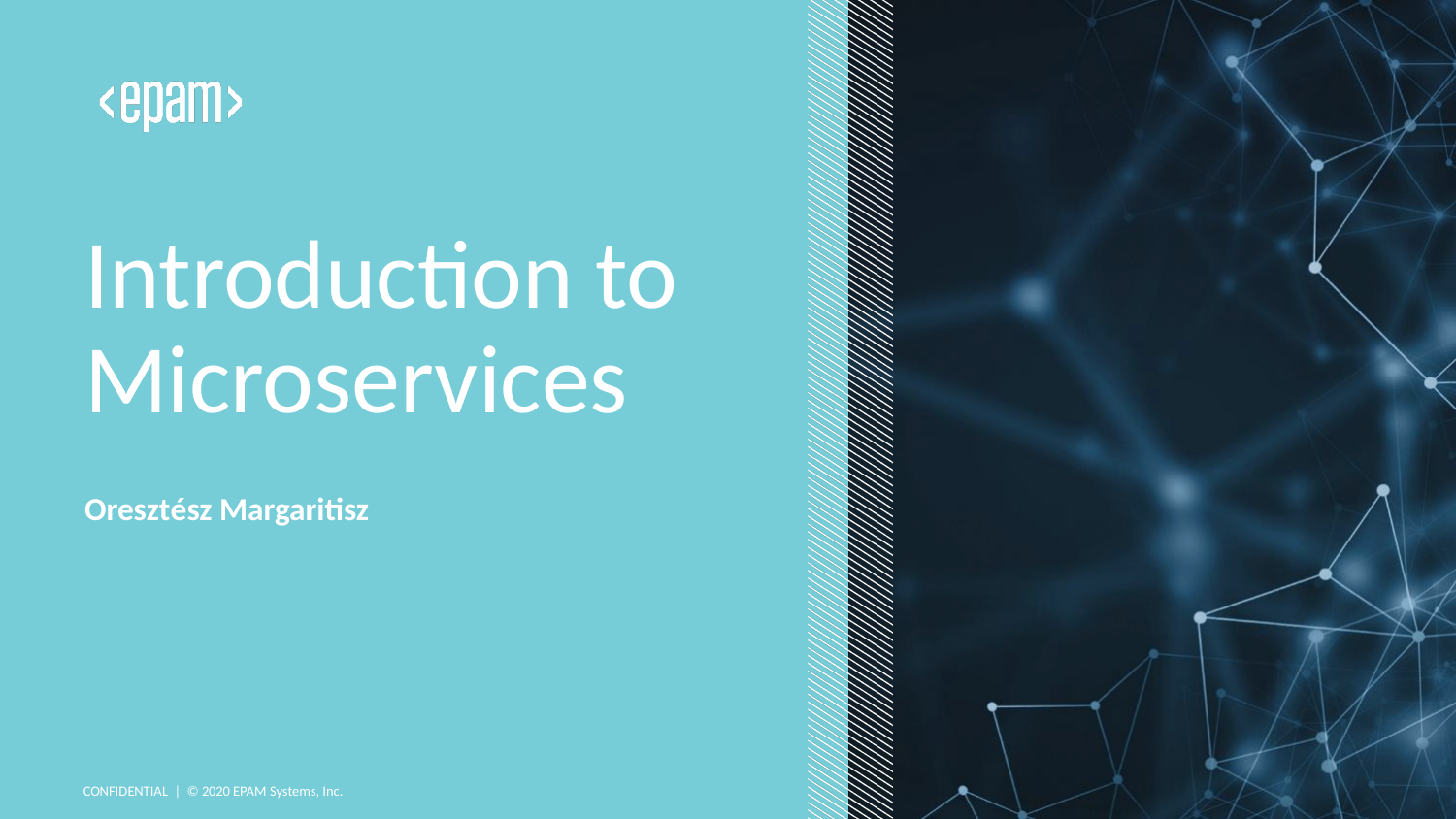

# Introduction to Microservices
Oresztész Margaritisz
CONFIDENTIAL  |  © 2020 EPAM Systems, Inc.